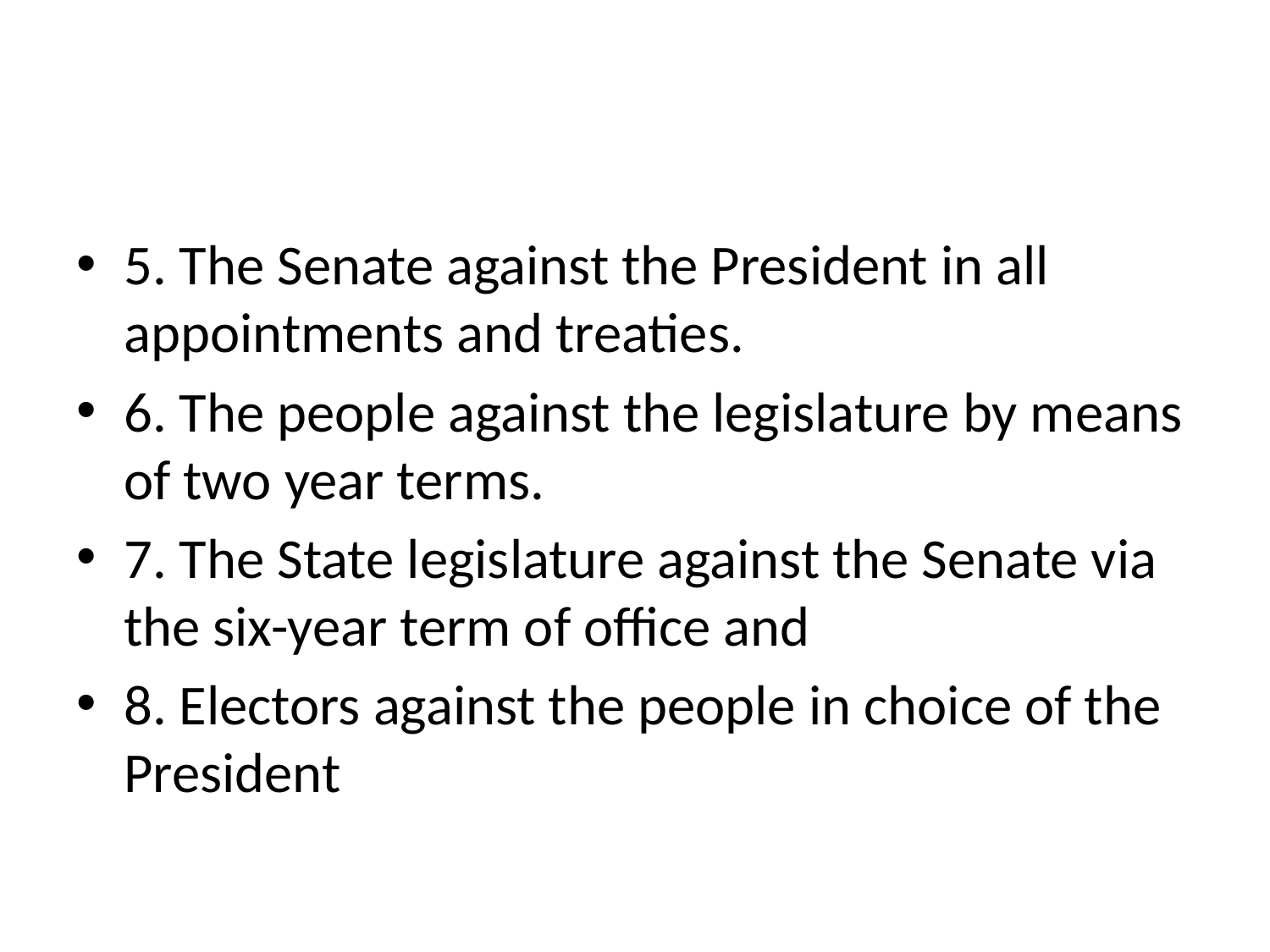

#
5. The Senate against the President in all appointments and treaties.
6. The people against the legislature by means of two year terms.
7. The State legislature against the Senate via the six-year term of office and
8. Electors against the people in choice of the President